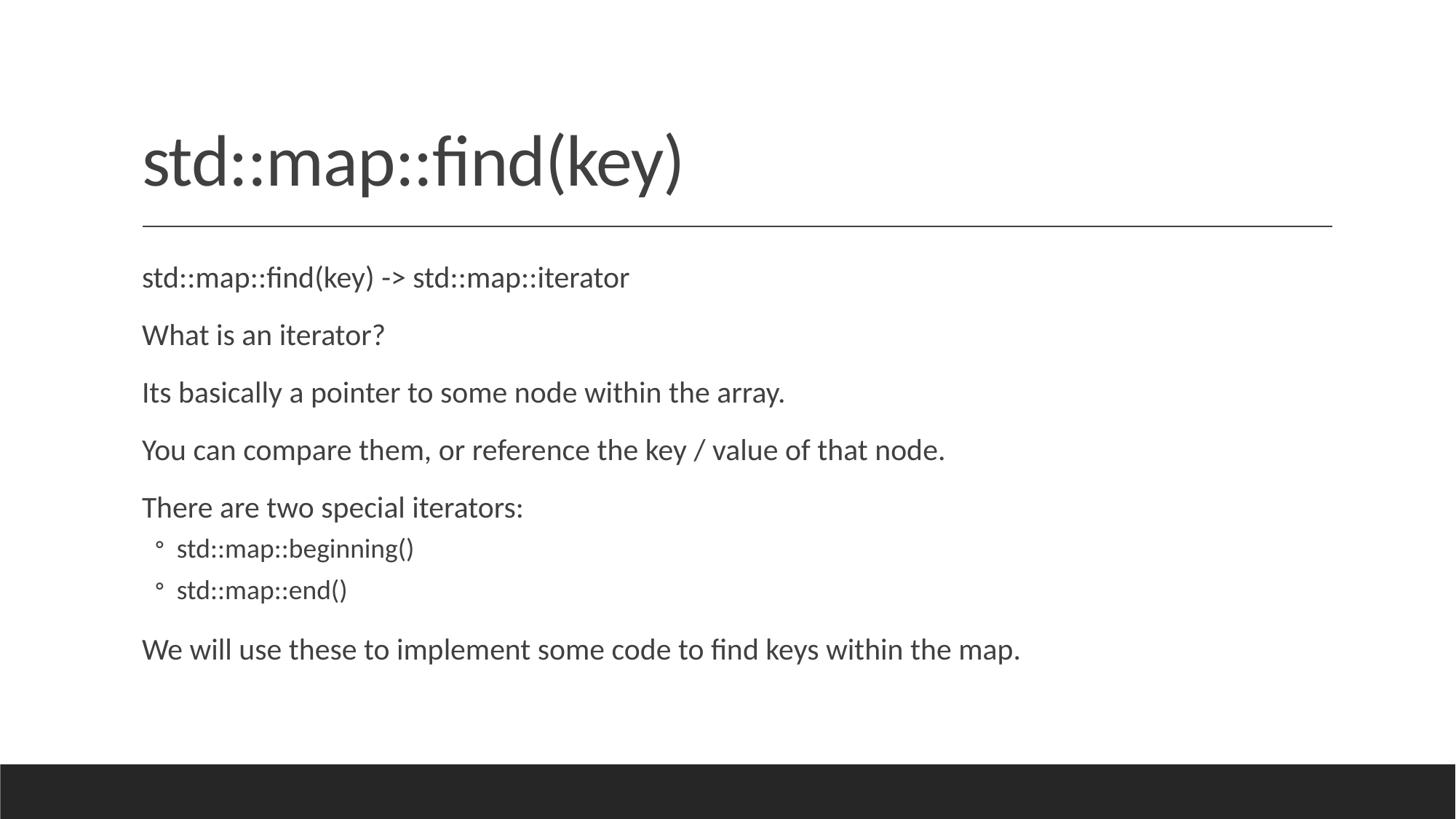

# std::map::find(key)
std::map::find(key) -> std::map::iterator
What is an iterator?
Its basically a pointer to some node within the array.
You can compare them, or reference the key / value of that node.
There are two special iterators:
std::map::beginning()
std::map::end()
We will use these to implement some code to find keys within the map.